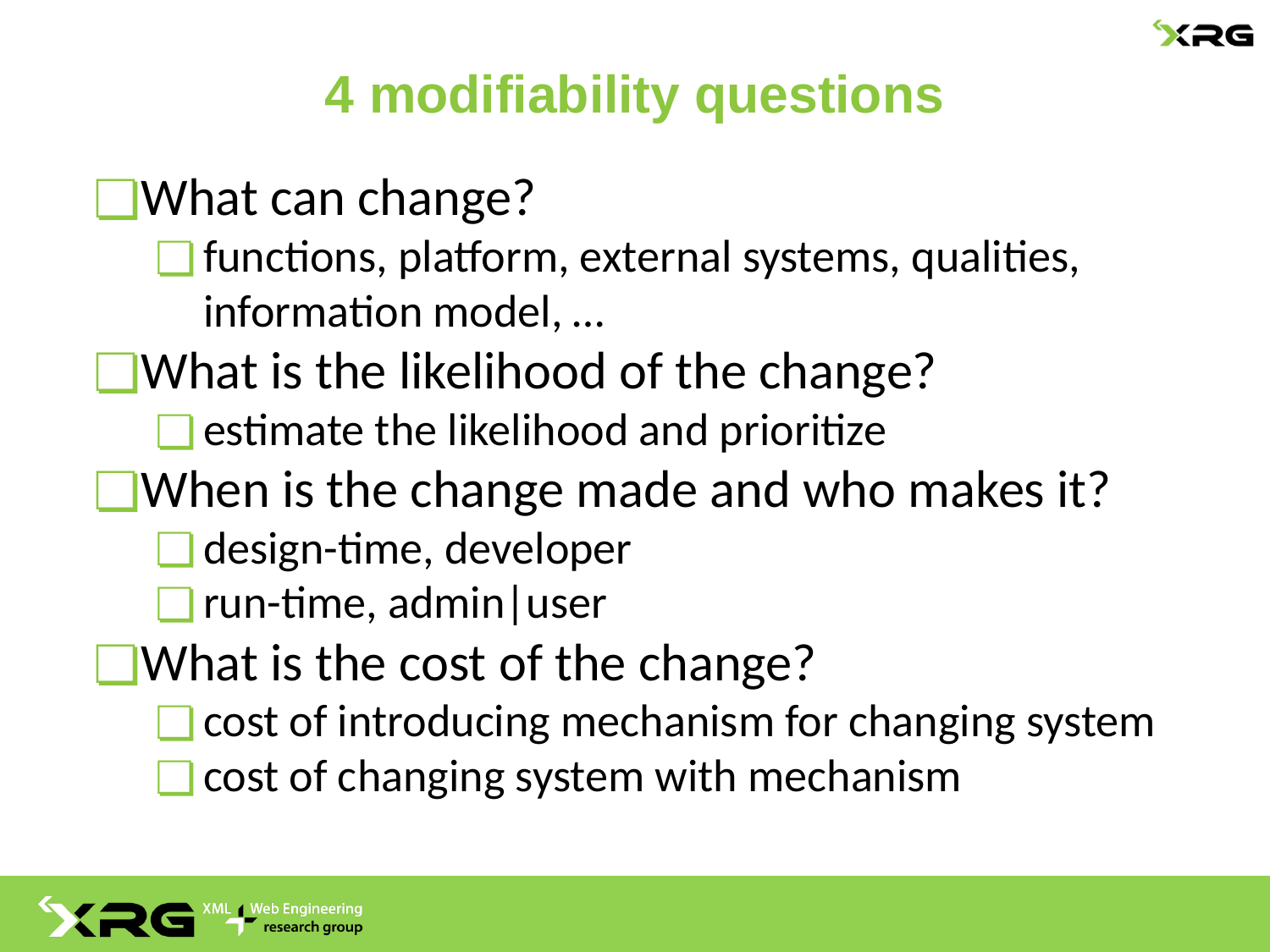

# 4 modifiability questions
What can change?
functions, platform, external systems, qualities, information model, …
What is the likelihood of the change?
estimate the likelihood and prioritize
When is the change made and who makes it?
design-time, developer
run-time, admin|user
What is the cost of the change?
cost of introducing mechanism for changing system
cost of changing system with mechanism